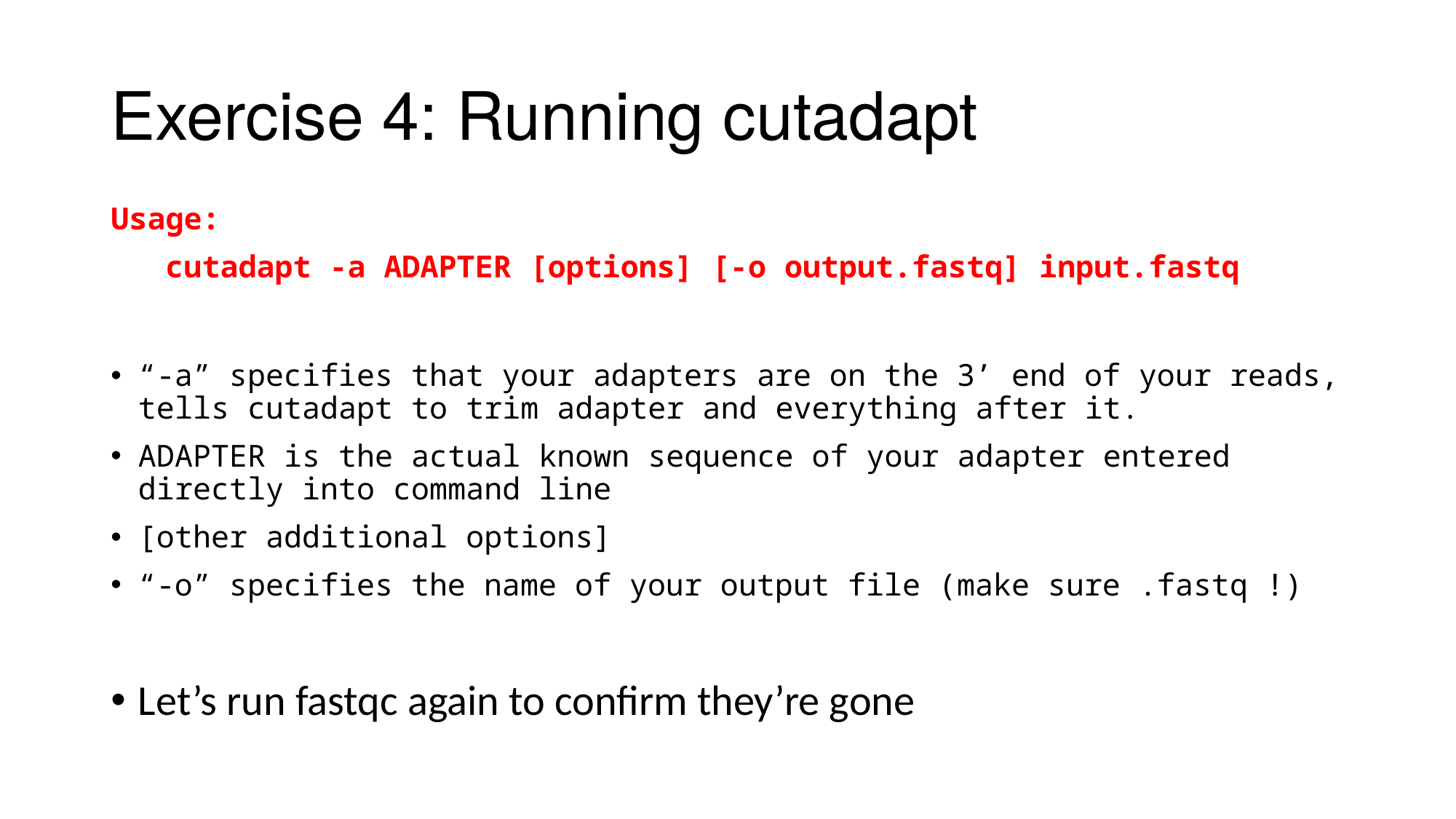

Exercise 4: Running cutadapt
Usage:
   cutadapt -a ADAPTER [options] [-o output.fastq] input.fastq

“-a” specifies that your adapters are on the 3’ end of your reads, tells cutadapt to trim adapter and everything after it.
ADAPTER is the actual known sequence of your adapter entered directly into command line
[other additional options]
“-o” specifies the name of your output file (make sure .fastq !)

Let’s run fastqc again to confirm they’re gone